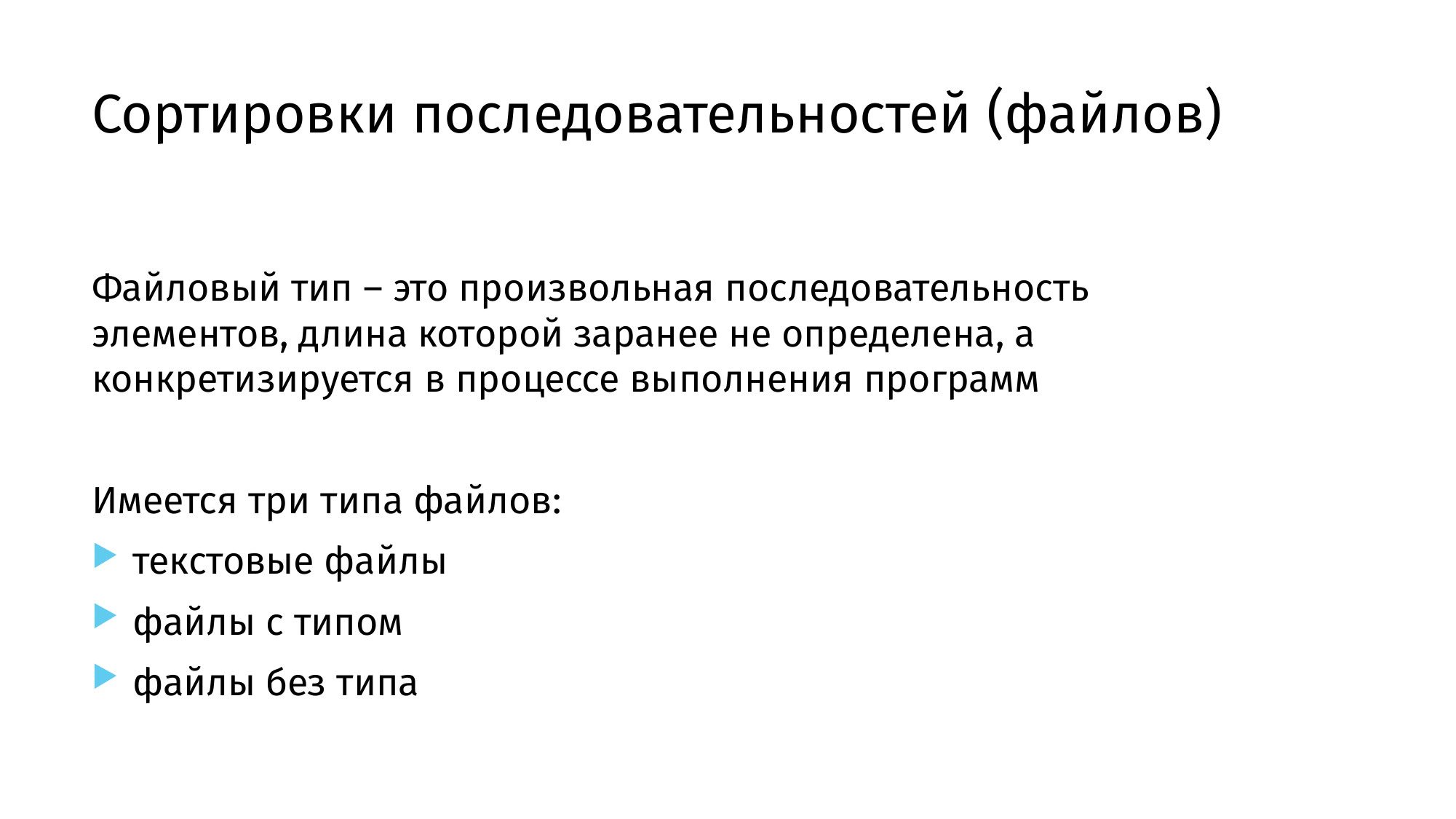

# Сортировки последовательностей (файлов)
Файловый тип – это произвольная последовательность элементов, длина которой заранее не определена, а конкретизируется в процессе выполнения программ

Имеется три типа файлов:
текстовые файлы
файлы с типом
файлы без типа